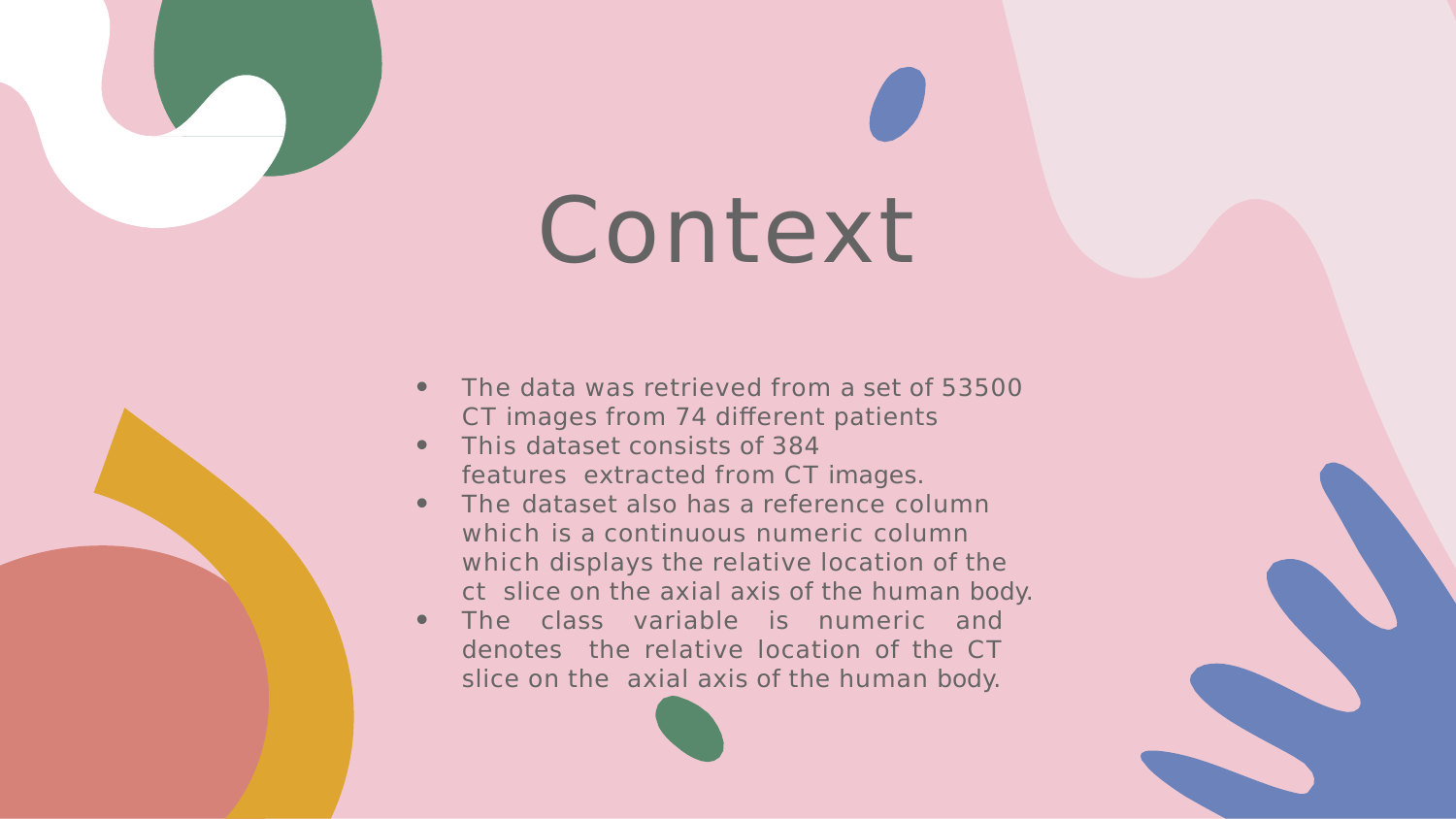

# Context
The data was retrieved from a set of 53500
CT images from 74 different patients
This dataset consists of 384 features  extracted from CT images.
The dataset also has a reference column  which is a continuous numeric column  which displays the relative location of the ct  slice on the axial axis of the human body.
The class variable is numeric and denotes  the relative location of the CT slice on the  axial axis of the human body.